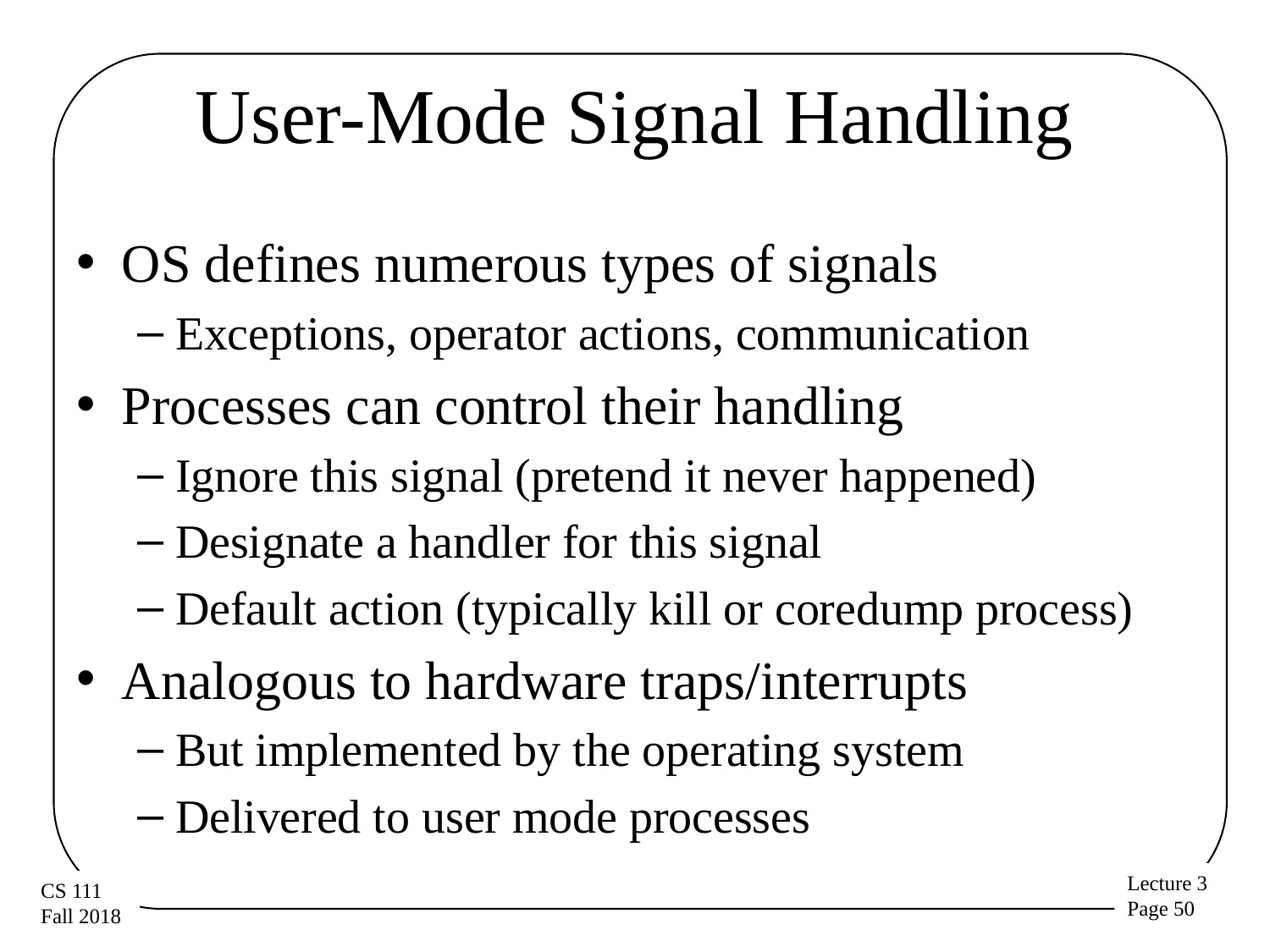

# User-Mode Signal Handling
OS defines numerous types of signals
Exceptions, operator actions, communication
Processes can control their handling
Ignore this signal (pretend it never happened)
Designate a handler for this signal
Default action (typically kill or coredump process)
Analogous to hardware traps/interrupts
But implemented by the operating system
Delivered to user mode processes